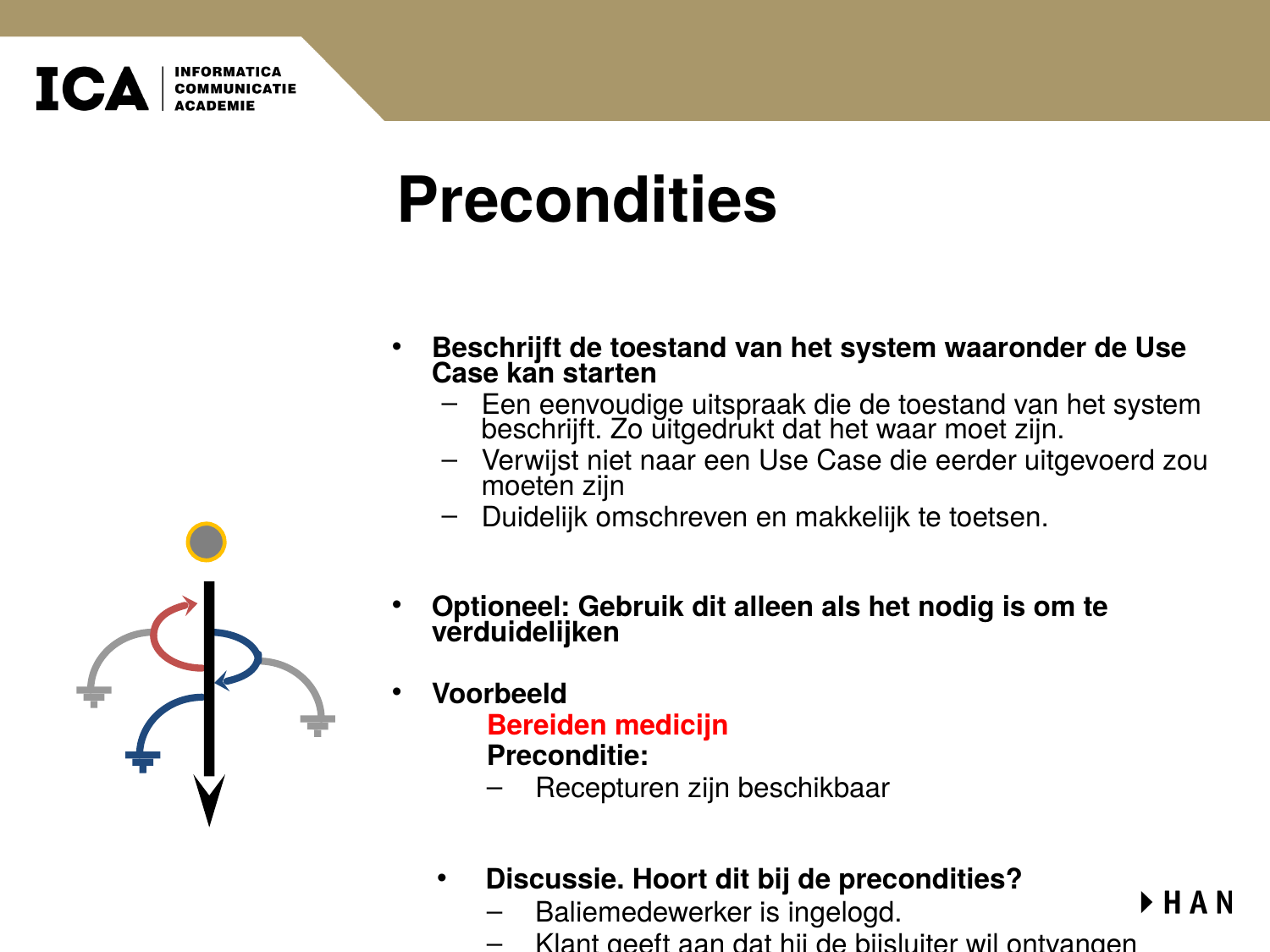

# Precondities

Beschrijft de toestand van het system waaronder de Use Case kan starten
Een eenvoudige uitspraak die de toestand van het system beschrijft. Zo uitgedrukt dat het waar moet zijn.
Verwijst niet naar een Use Case die eerder uitgevoerd zou moeten zijn
Duidelijk omschreven en makkelijk te toetsen.

Optioneel: Gebruik dit alleen als het nodig is om te verduidelijken

Voorbeeld
Bereiden medicijn
Preconditie:
Recepturen zijn beschikbaar

Discussie. Hoort dit bij de precondities?
Baliemedewerker is ingelogd.
Klant geeft aan dat hij de bijsluiter wil ontvangen